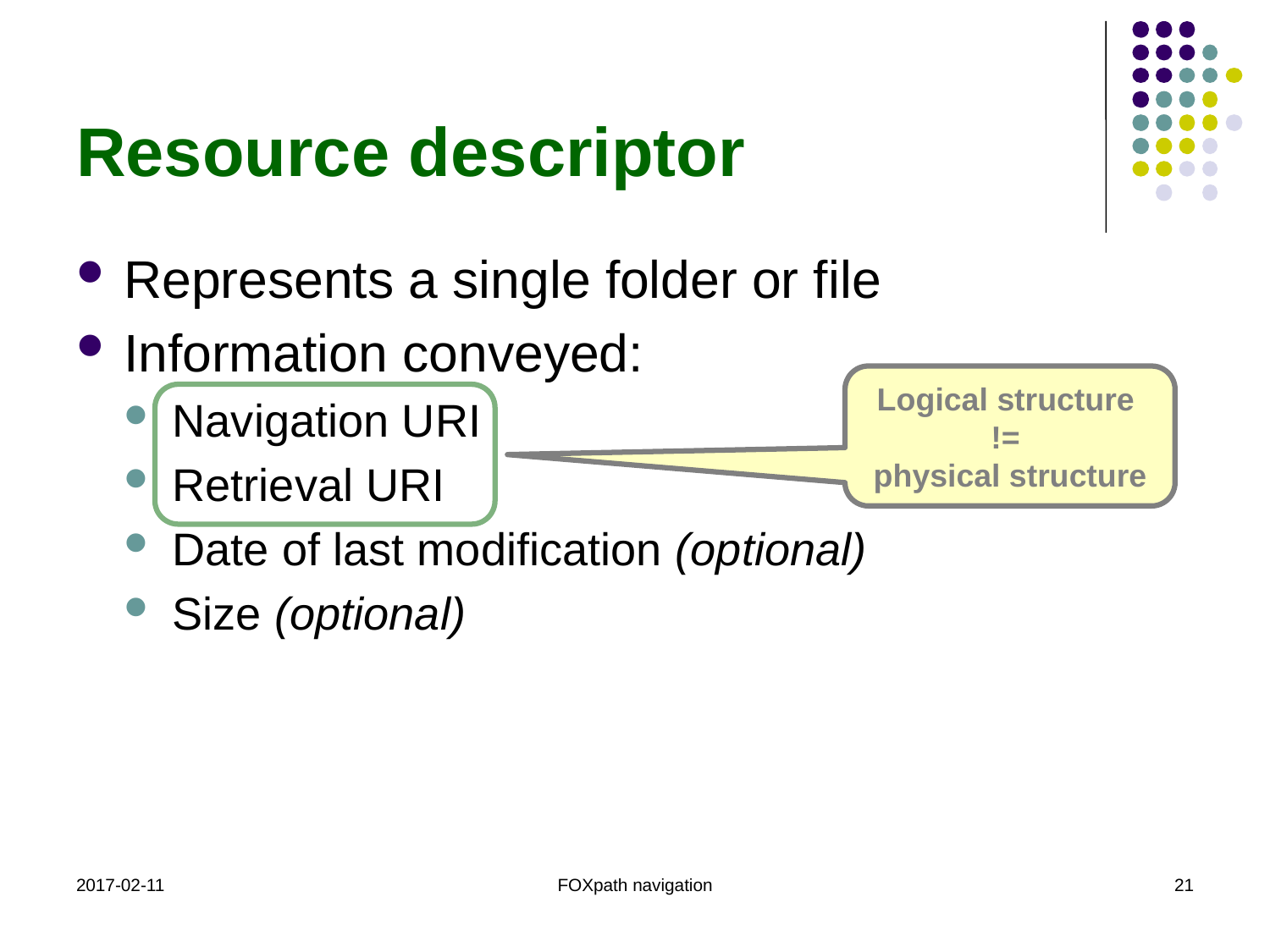

# Resource descriptor
Represents a single folder or file
Information conveyed:
Navigation URI
Retrieval URI
Date of last modification (optional)
Size (optional)

Logical structure
!=
physical structure

2017-02-11
FOXpath navigation
21